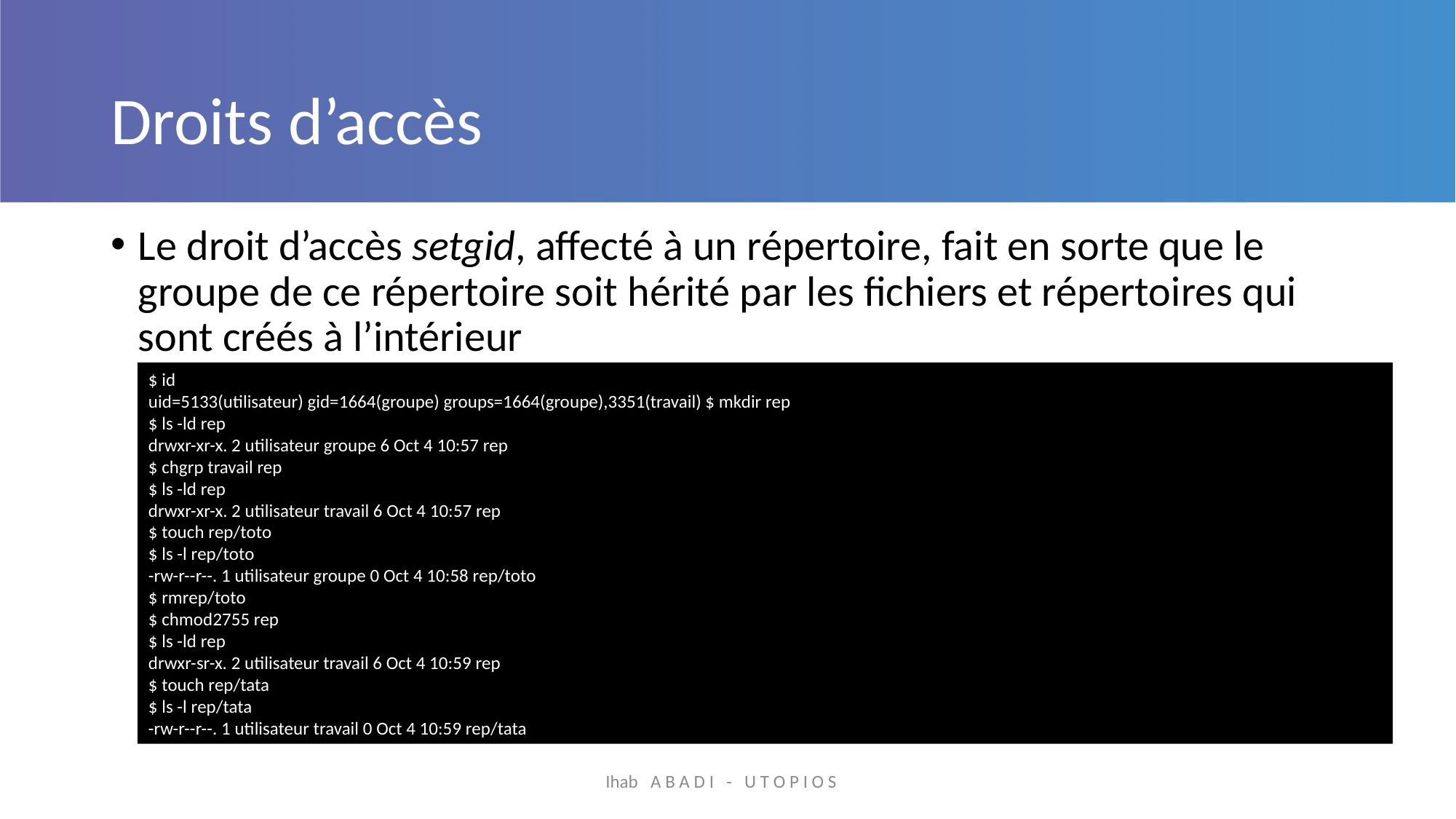

# Droits d’accès
Le droit d’accès setgid, affecté à un répertoire, fait en sorte que le groupe de ce répertoire soit hérité par les fichiers et répertoires qui sont créés à l’intérieur

$ id
uid=5133(utilisateur) gid=1664(groupe) groups=1664(groupe),3351(travail) $ mkdir rep
$ ls -ld rep
drwxr-xr-x. 2 utilisateur groupe 6 Oct 4 10:57 rep
$ chgrp travail rep
$ ls -ld rep
drwxr-xr-x. 2 utilisateur travail 6 Oct 4 10:57 rep
$ touch rep/toto
$ ls -l rep/toto
-rw-r--r--. 1 utilisateur groupe 0 Oct 4 10:58 rep/toto
$ rmrep/toto
$ chmod2755 rep
$ ls -ld rep
drwxr-sr-x. 2 utilisateur travail 6 Oct 4 10:59 rep
$ touch rep/tata
$ ls -l rep/tata
-rw-r--r--. 1 utilisateur travail 0 Oct 4 10:59 rep/tata
Ihab   A B A D I   -   U T O P I O S